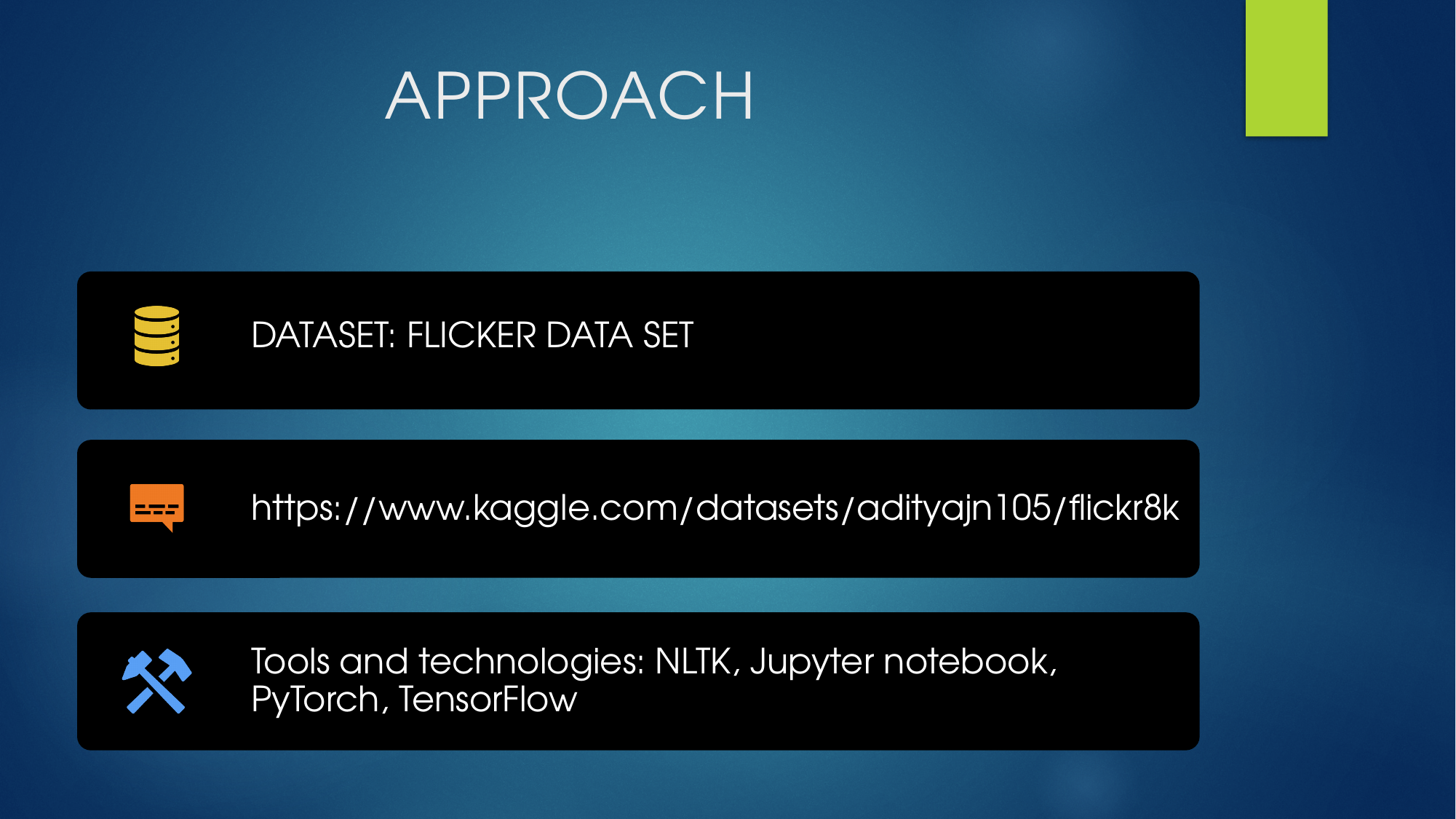

# APPROACH
DATASET: FLICKER DATA SET
https://www.kaggle.com/datasets/adityajn105/flickr8k
Tools and technologies: NLTK, Jupyter notebook, PyTorch, TensorFlow